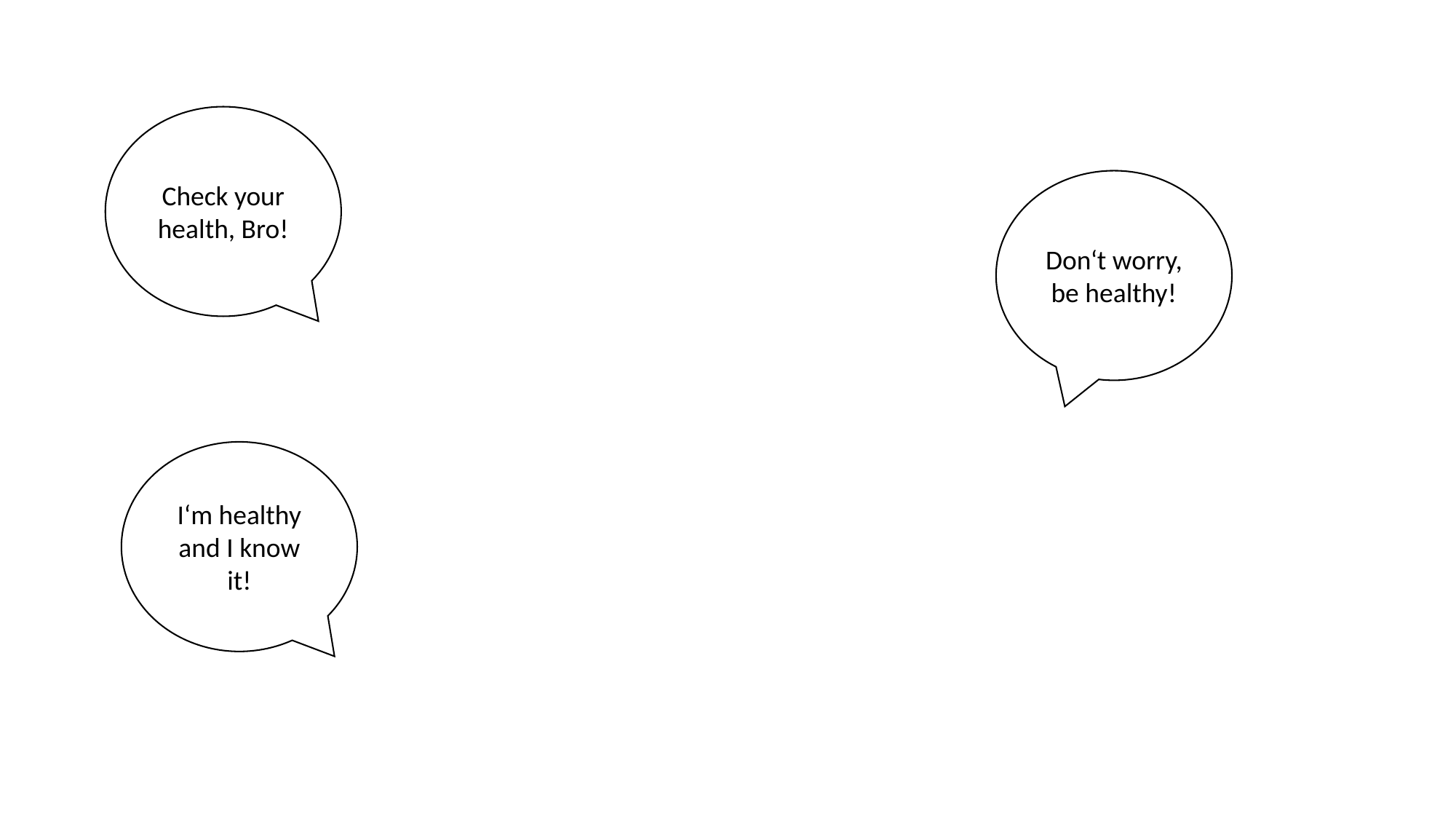

Check your health, Bro!
Don‘t worry, be healthy!
I‘m healthy and I know it!